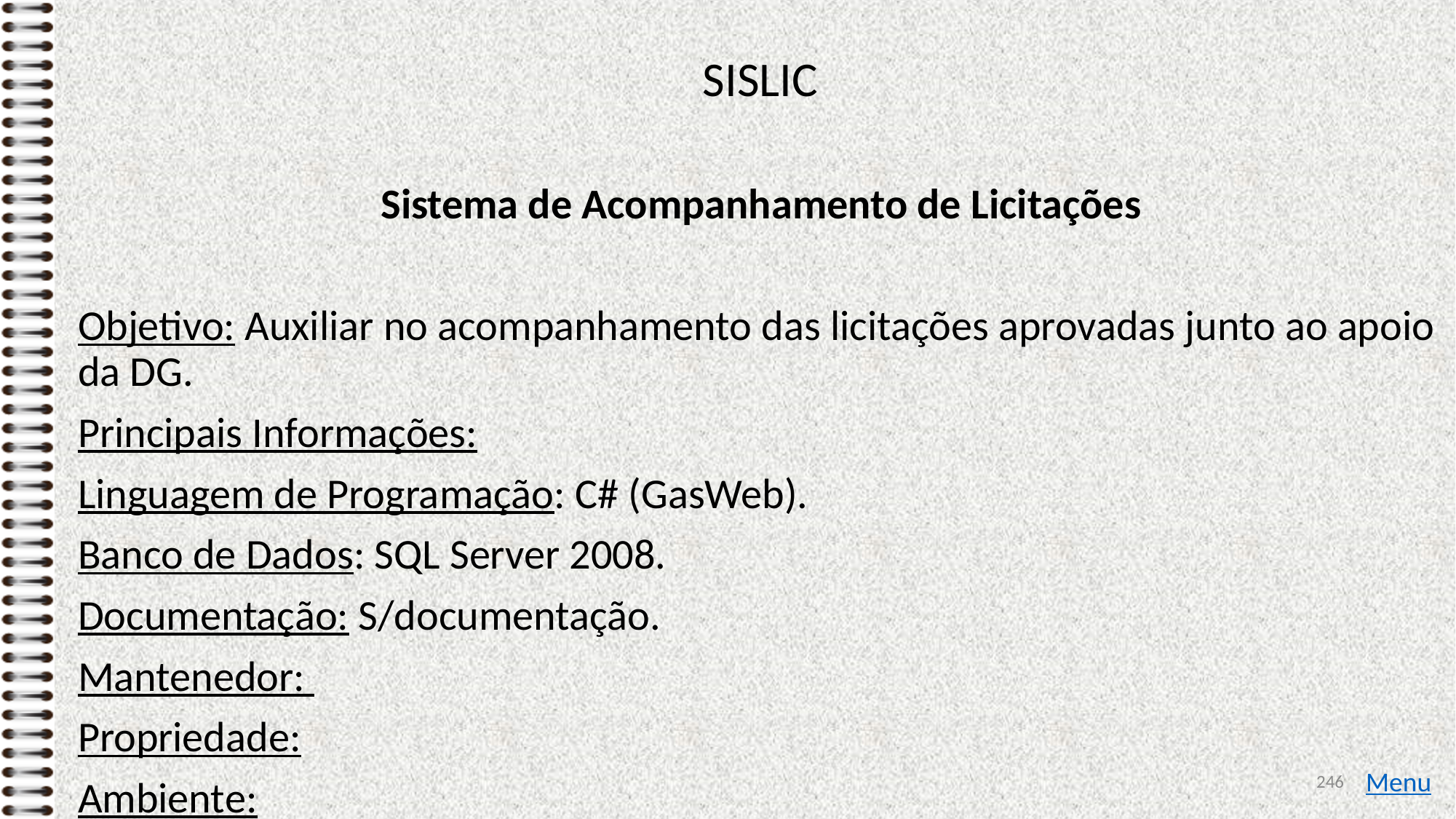

# SISLIC

Sistema de Acompanhamento de Licitações

Objetivo: Auxiliar no acompanhamento das licitações aprovadas junto ao apoio da DG.
Principais Informações:
Linguagem de Programação: C# (GasWeb).
Banco de Dados: SQL Server 2008.
Documentação: S/documentação.
Mantenedor:
Propriedade:
Ambiente:
246
Menu